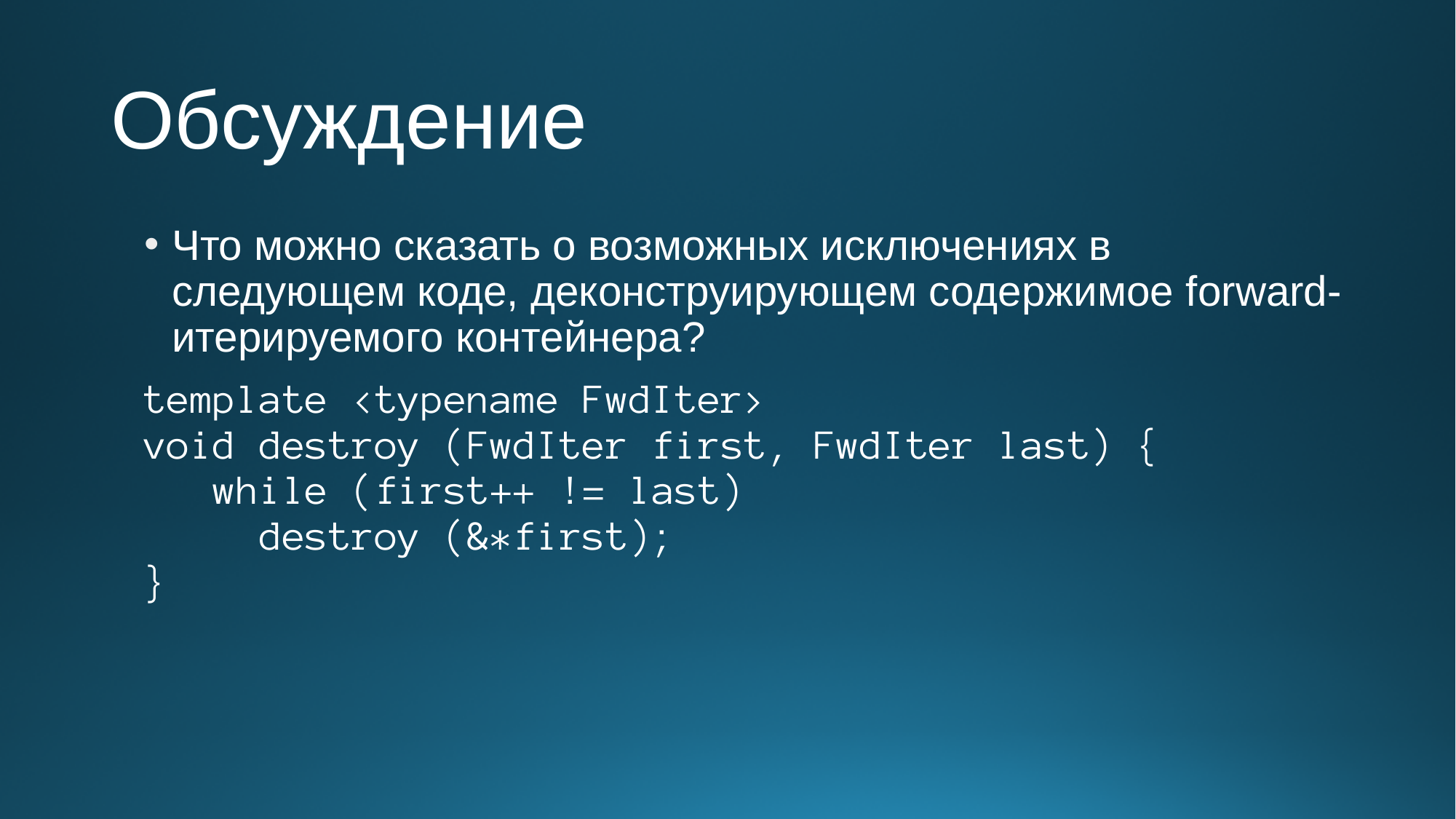

# Обсуждение
Что можно сказать о возможных исключениях в следующем коде, деконструирующем содержимое forward-итерируемого контейнера?
template <typename FwdIter>
void destroy (FwdIter first, FwdIter last) {
   while (first++ != last)
     destroy (&*first);
}